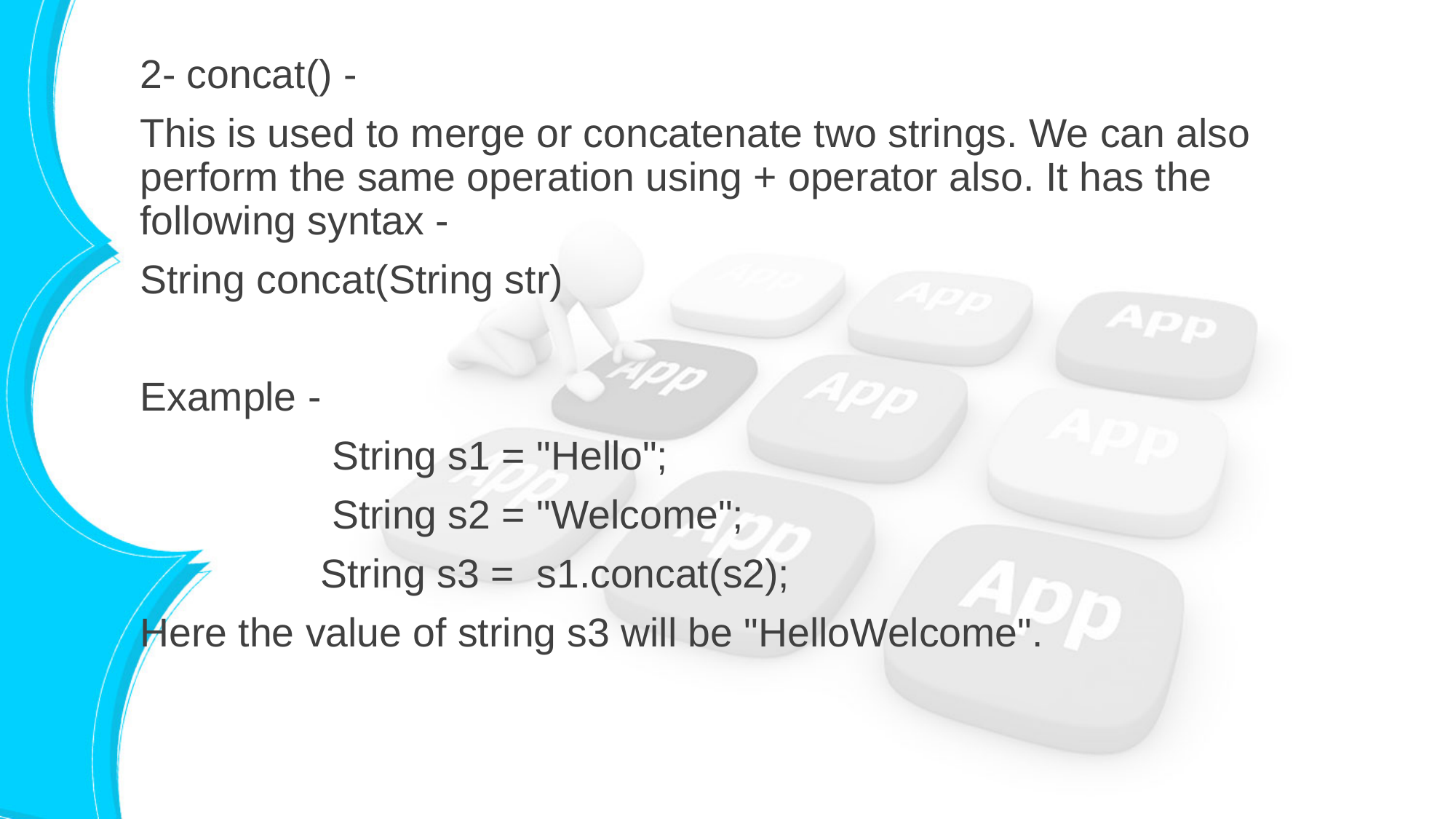

2- concat() -
This is used to merge or concatenate two strings. We can also perform the same operation using + operator also. It has the following syntax -
String concat(String str)

Example -
                 String s1 = "Hello";
                 String s2 = "Welcome";
                String s3 =  s1.concat(s2);
Here the value of string s3 will be "HelloWelcome".